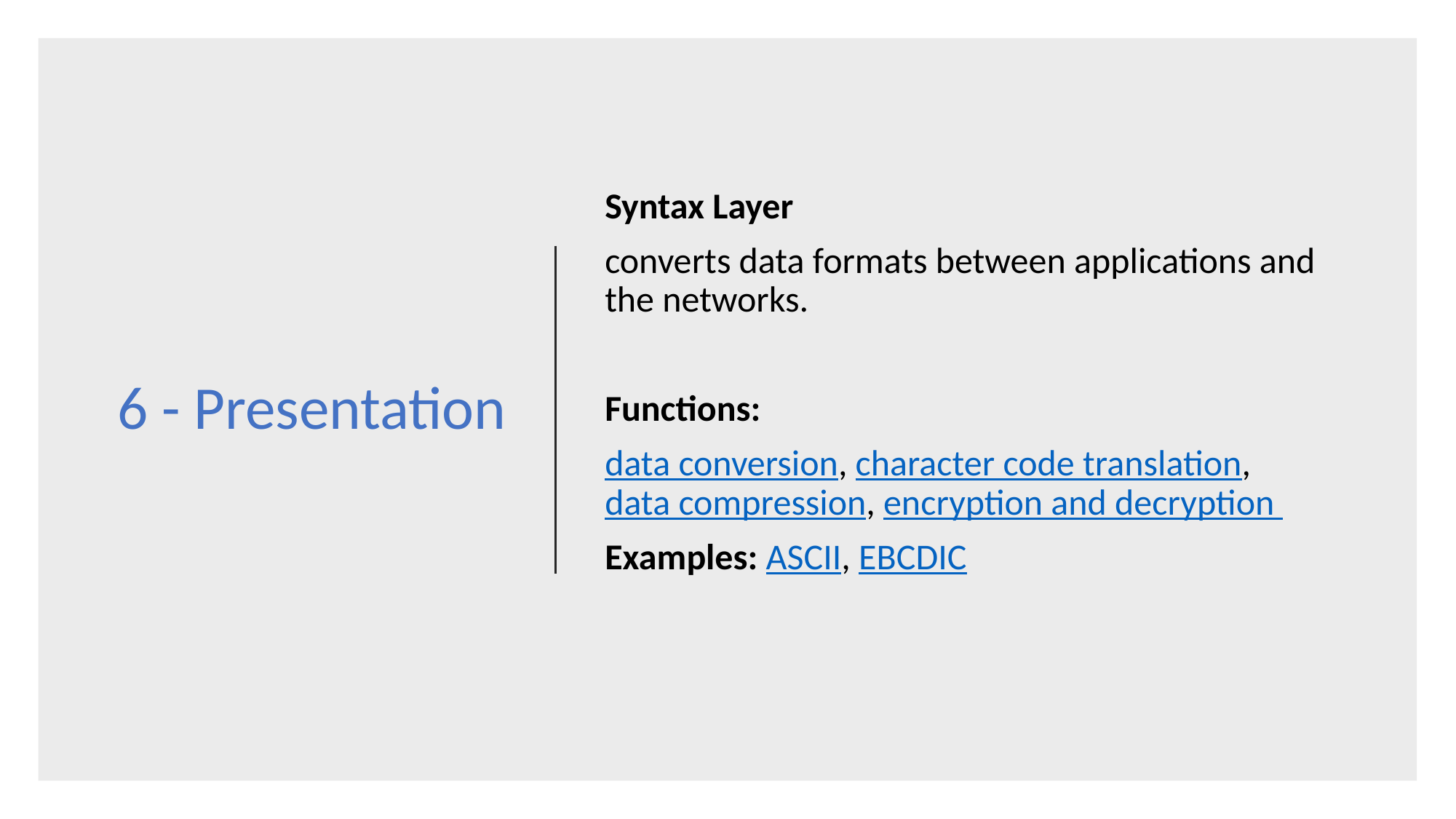

# 6 - Presentation
Syntax Layer
converts data formats between applications and the networks.

Functions:
data conversion, character code translation, data compression, encryption and decryption
Examples: ASCII, EBCDIC